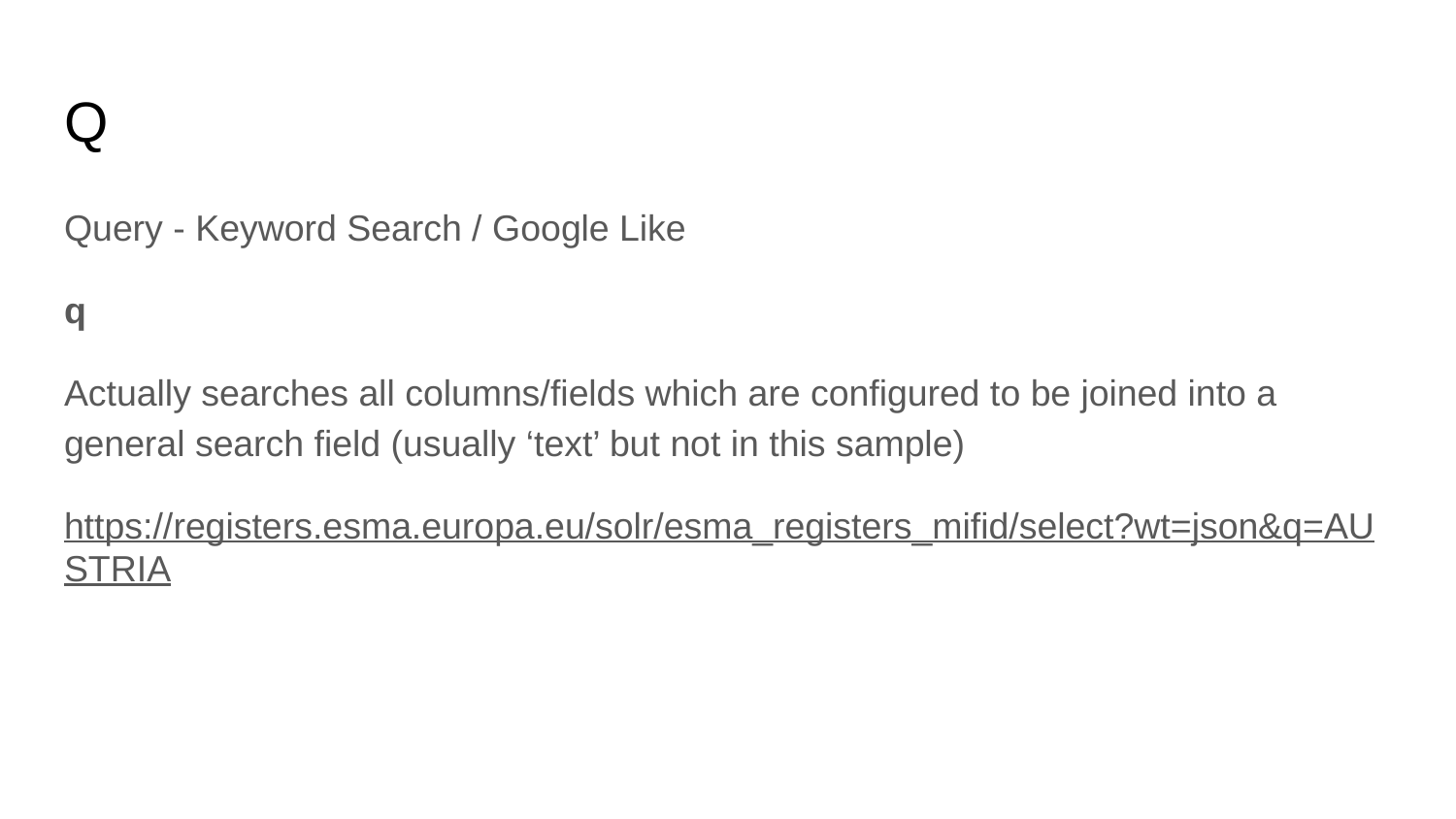

# Q
Query - Keyword Search / Google Like
q
Actually searches all columns/fields which are configured to be joined into a general search field (usually ‘text’ but not in this sample)
https://registers.esma.europa.eu/solr/esma_registers_mifid/select?wt=json&q=AUSTRIA